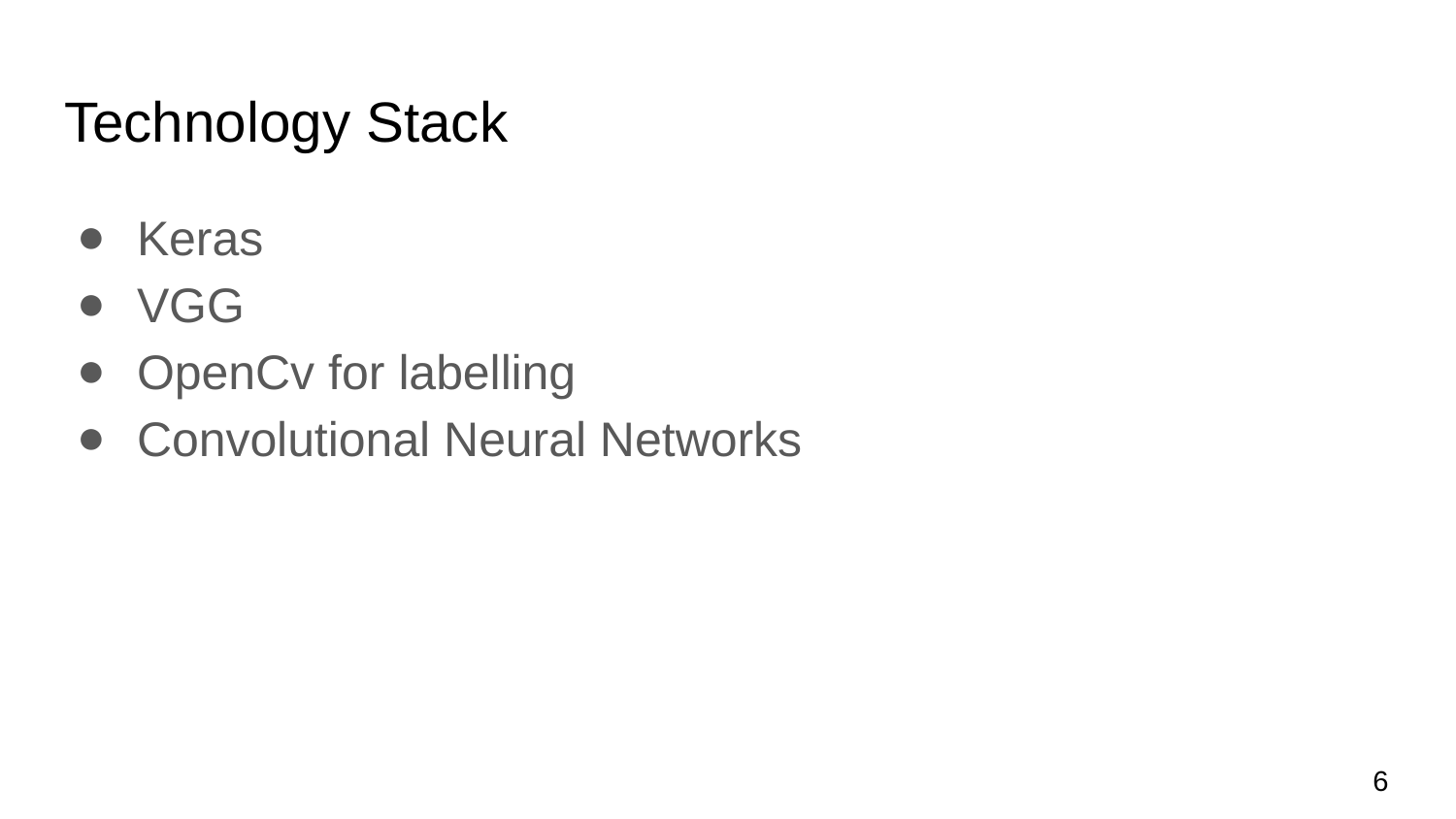

# Technology Stack
Keras
VGG
OpenCv for labelling
Convolutional Neural Networks
6